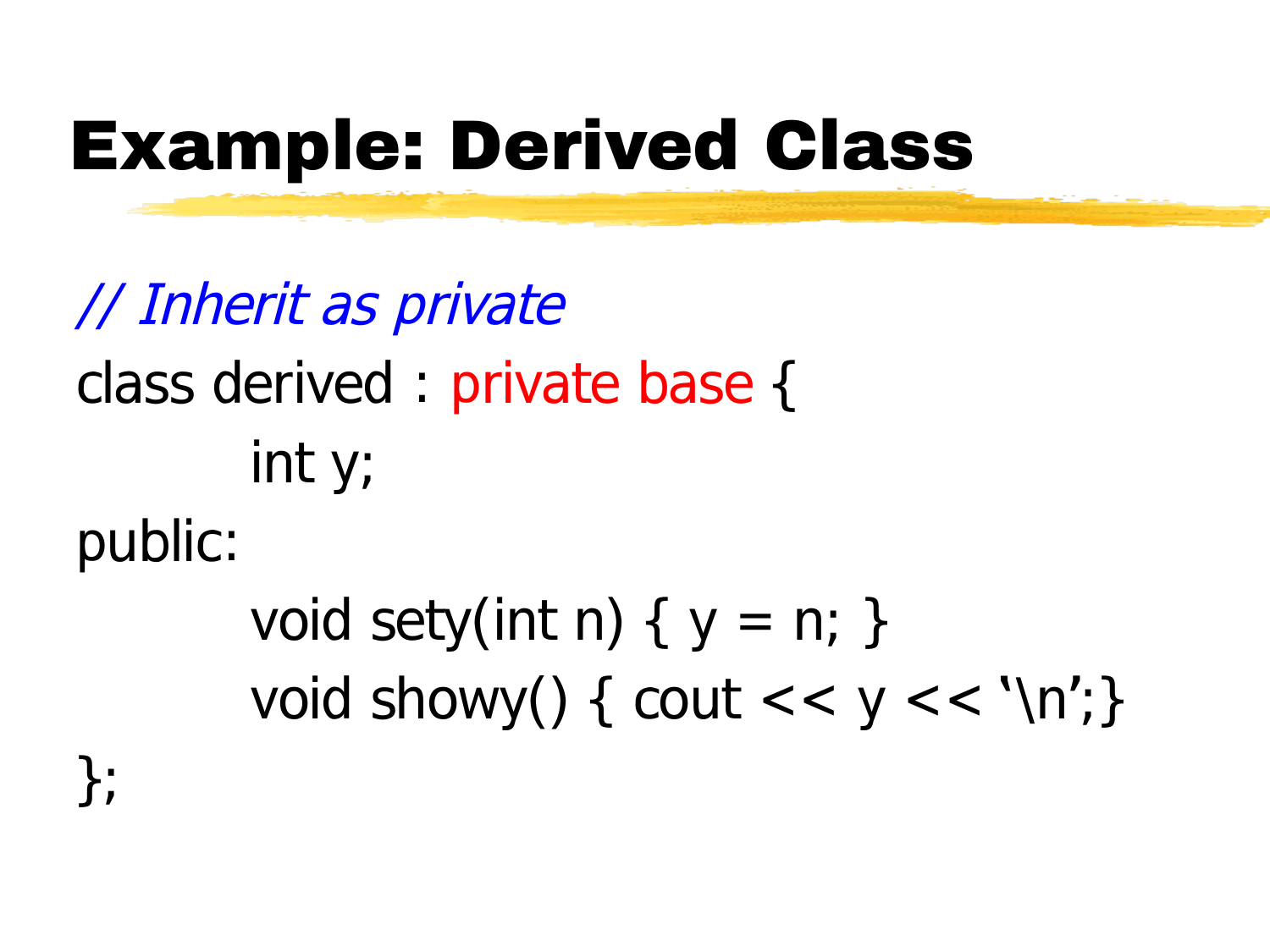

# Example: Derived Class
// Inherit as private
class derived : private base {
		int y;
public:
		void sety(int n) { y = n; }
		void showy() { cout << y << ‘\n’;}
};